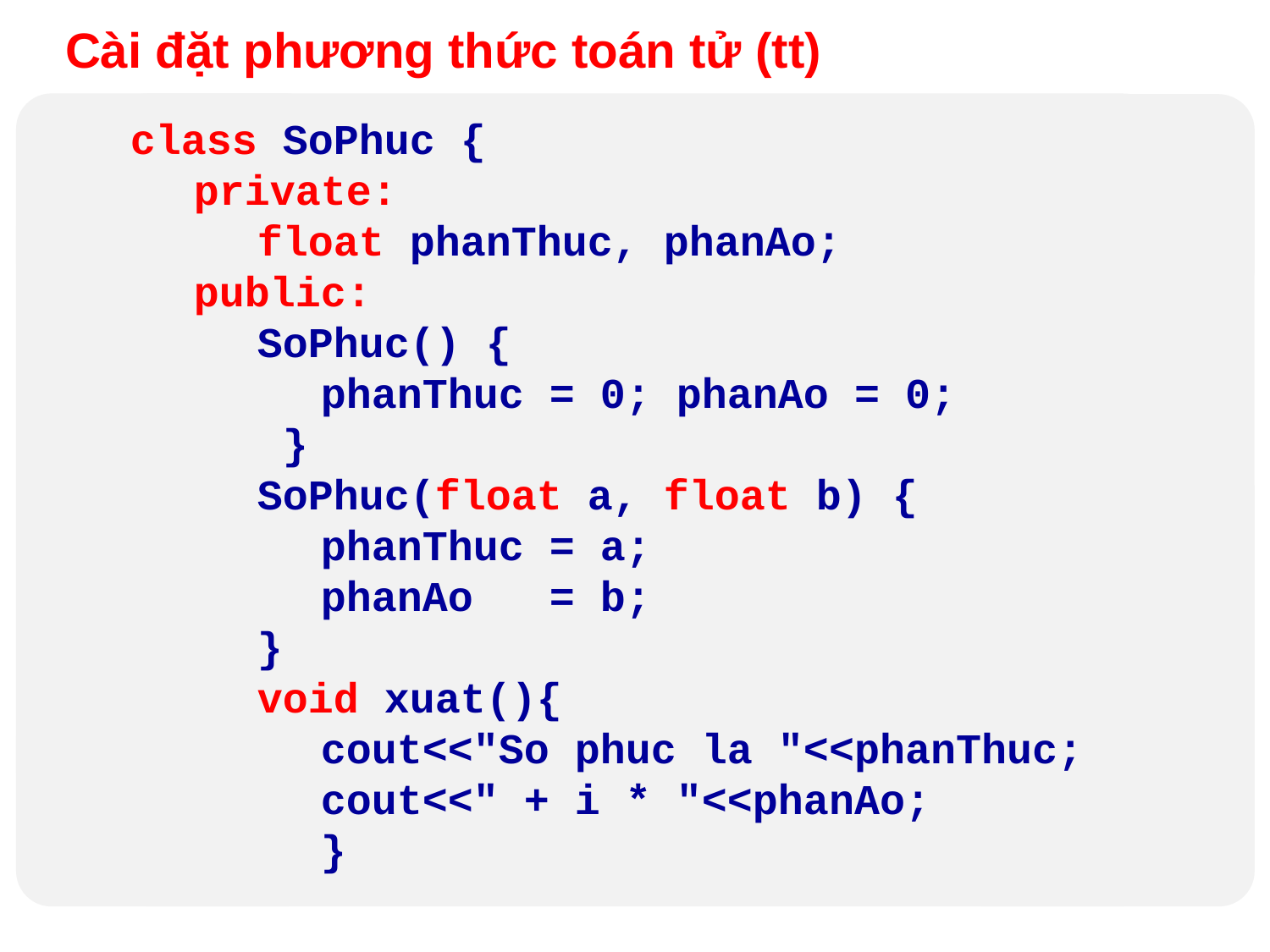

Cài đặt phương thức toán tử (tt)

class SoPhuc {
private:
float phanThuc, phanAo;
public:
SoPhuc() {
phanThuc = 0; phanAo = 0;
 }
SoPhuc(float a, float b) {
phanThuc = a;
phanAo   = b;
}
void xuat(){
cout<<"So phuc la "<<phanThuc;
cout<<" + i * "<<phanAo;
	}
Design by Minh An